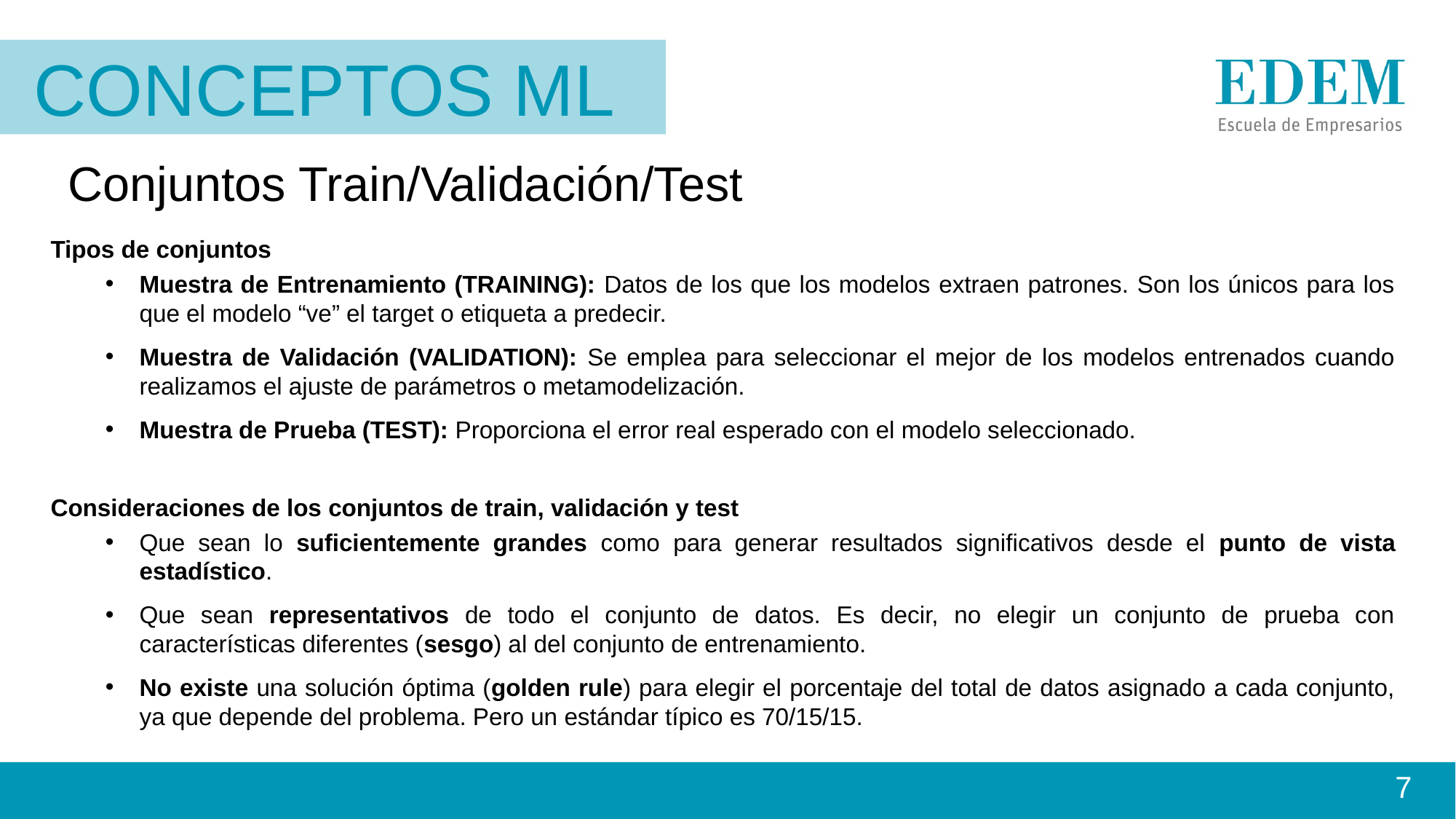

Conceptos ml
Conjuntos Train/Validación/Test
Tipos de conjuntos
Muestra de Entrenamiento (TRAINING): Datos de los que los modelos extraen patrones. Son los únicos para los que el modelo “ve” el target o etiqueta a predecir.
Muestra de Validación (VALIDATION): Se emplea para seleccionar el mejor de los modelos entrenados cuando realizamos el ajuste de parámetros o metamodelización.
Muestra de Prueba (TEST): Proporciona el error real esperado con el modelo seleccionado.

Consideraciones de los conjuntos de train, validación y test
Que sean lo suficientemente grandes como para generar resultados significativos desde el punto de vista estadístico.
Que sean representativos de todo el conjunto de datos. Es decir, no elegir un conjunto de prueba con características diferentes (sesgo) al del conjunto de entrenamiento.
No existe una solución óptima (golden rule) para elegir el porcentaje del total de datos asignado a cada conjunto, ya que depende del problema. Pero un estándar típico es 70/15/15.